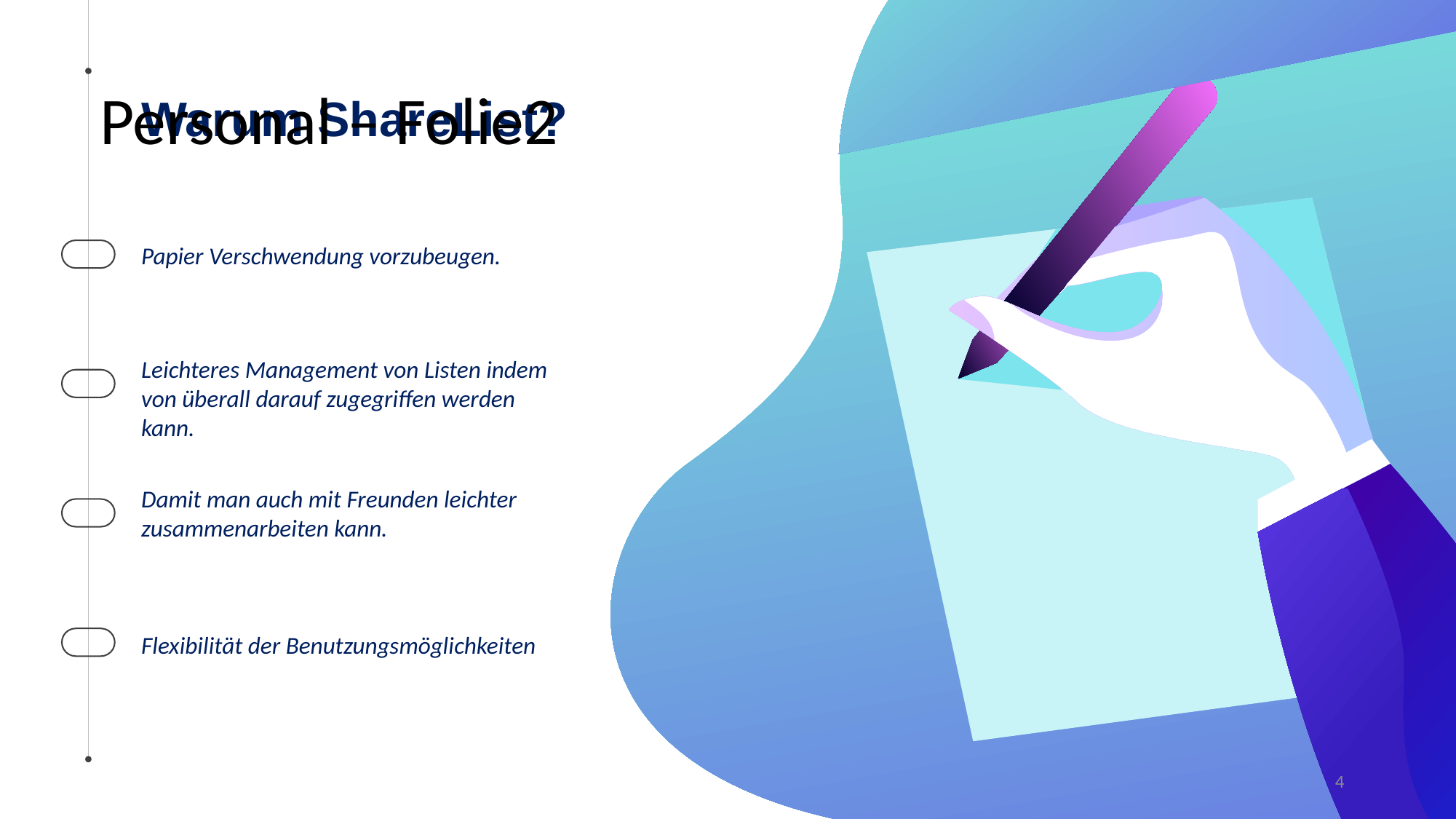

# Personal – Folie2

Warum ShareList?

Papier Verschwendung vorzubeugen.
Leichteres Management von Listen indem von überall darauf zugegriffen werden kann.

Damit man auch mit Freunden leichter zusammenarbeiten kann.

Flexibilität der Benutzungsmöglichkeiten

4